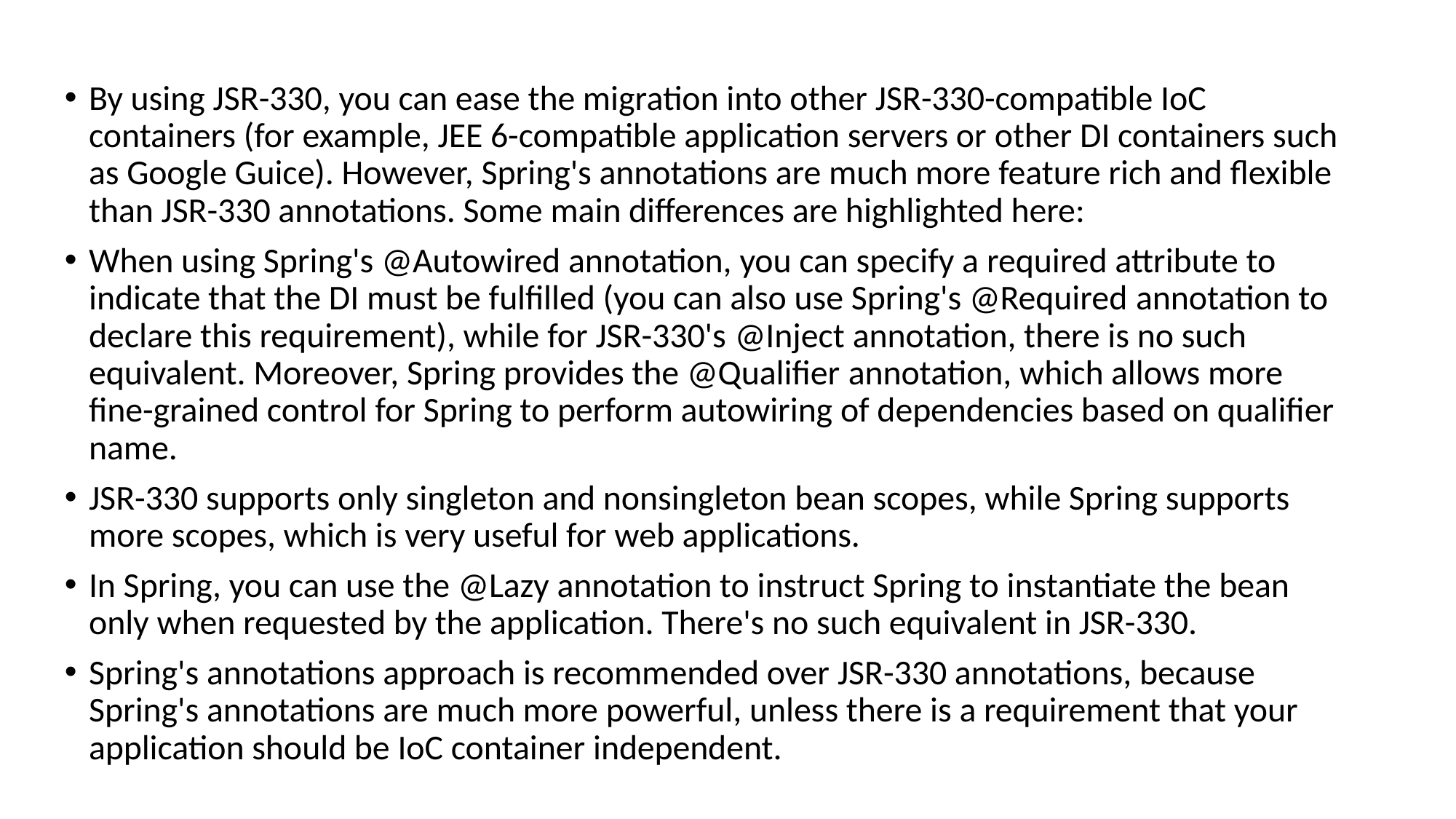

#
By using JSR-330, you can ease the migration into other JSR-330-compatible IoC containers (for example, JEE 6-compatible application servers or other DI containers such as Google Guice). However, Spring's annotations are much more feature rich and flexible than JSR-330 annotations. Some main differences are highlighted here:
When using Spring's @Autowired annotation, you can specify a required attribute to indicate that the DI must be fulfilled (you can also use Spring's @Required annotation to declare this requirement), while for JSR-330's @Inject annotation, there is no such equivalent. Moreover, Spring provides the @Qualifier annotation, which allows more fine-grained control for Spring to perform autowiring of dependencies based on qualifier name.
JSR-330 supports only singleton and nonsingleton bean scopes, while Spring supports more scopes, which is very useful for web applications.
In Spring, you can use the @Lazy annotation to instruct Spring to instantiate the bean only when requested by the application. There's no such equivalent in JSR-330.
Spring's annotations approach is recommended over JSR-330 annotations, because Spring's annotations are much more powerful, unless there is a requirement that your application should be IoC container independent.